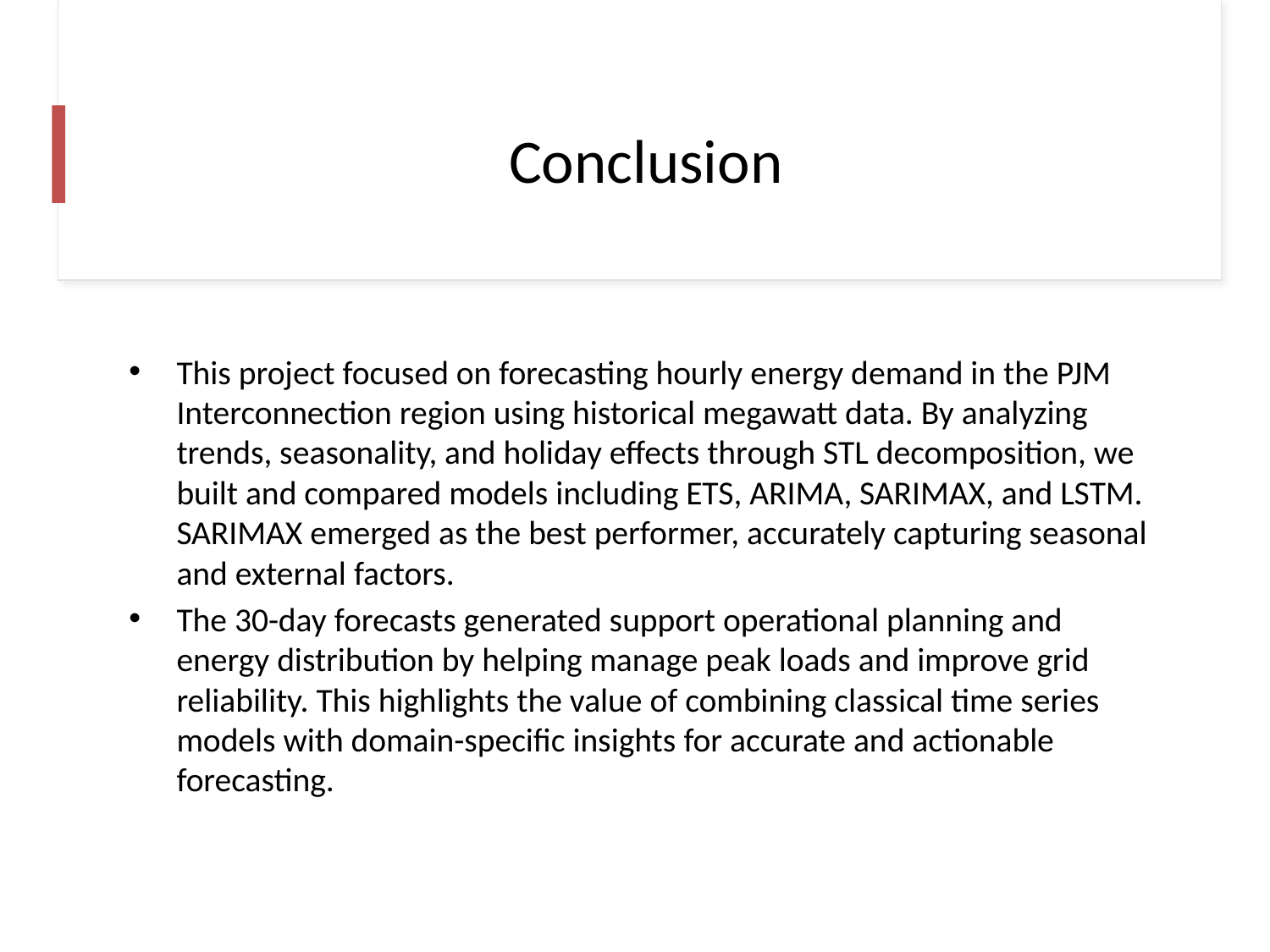

# Conclusion

This project focused on forecasting hourly energy demand in the PJM Interconnection region using historical megawatt data. By analyzing trends, seasonality, and holiday effects through STL decomposition, we built and compared models including ETS, ARIMA, SARIMAX, and LSTM. SARIMAX emerged as the best performer, accurately capturing seasonal and external factors.
The 30-day forecasts generated support operational planning and energy distribution by helping manage peak loads and improve grid reliability. This highlights the value of combining classical time series models with domain-specific insights for accurate and actionable forecasting.